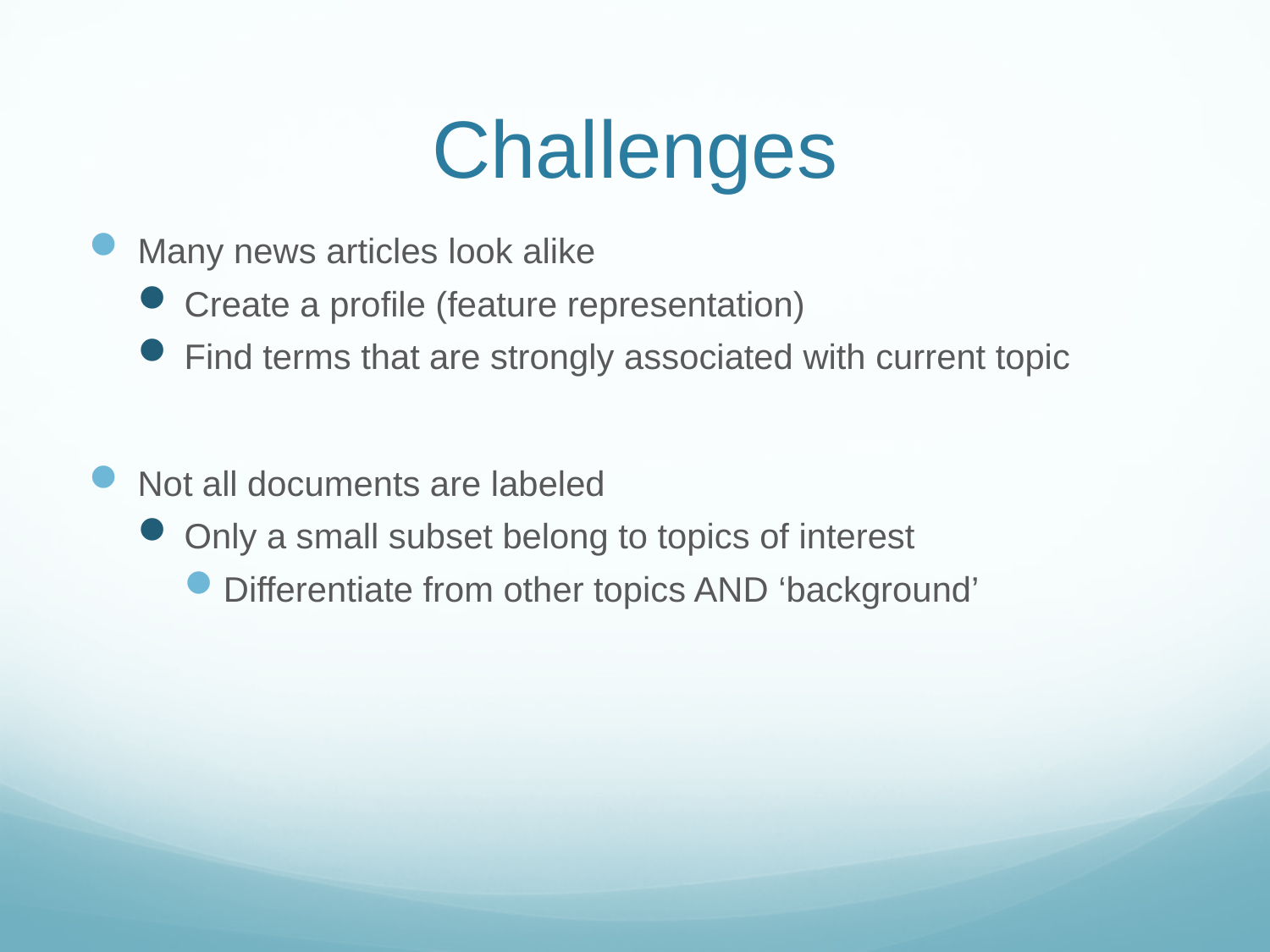

# Challenges
Many news articles look alike
Create a profile (feature representation)
Find terms that are strongly associated with current topic

Not all documents are labeled
Only a small subset belong to topics of interest
Differentiate from other topics AND ‘background’